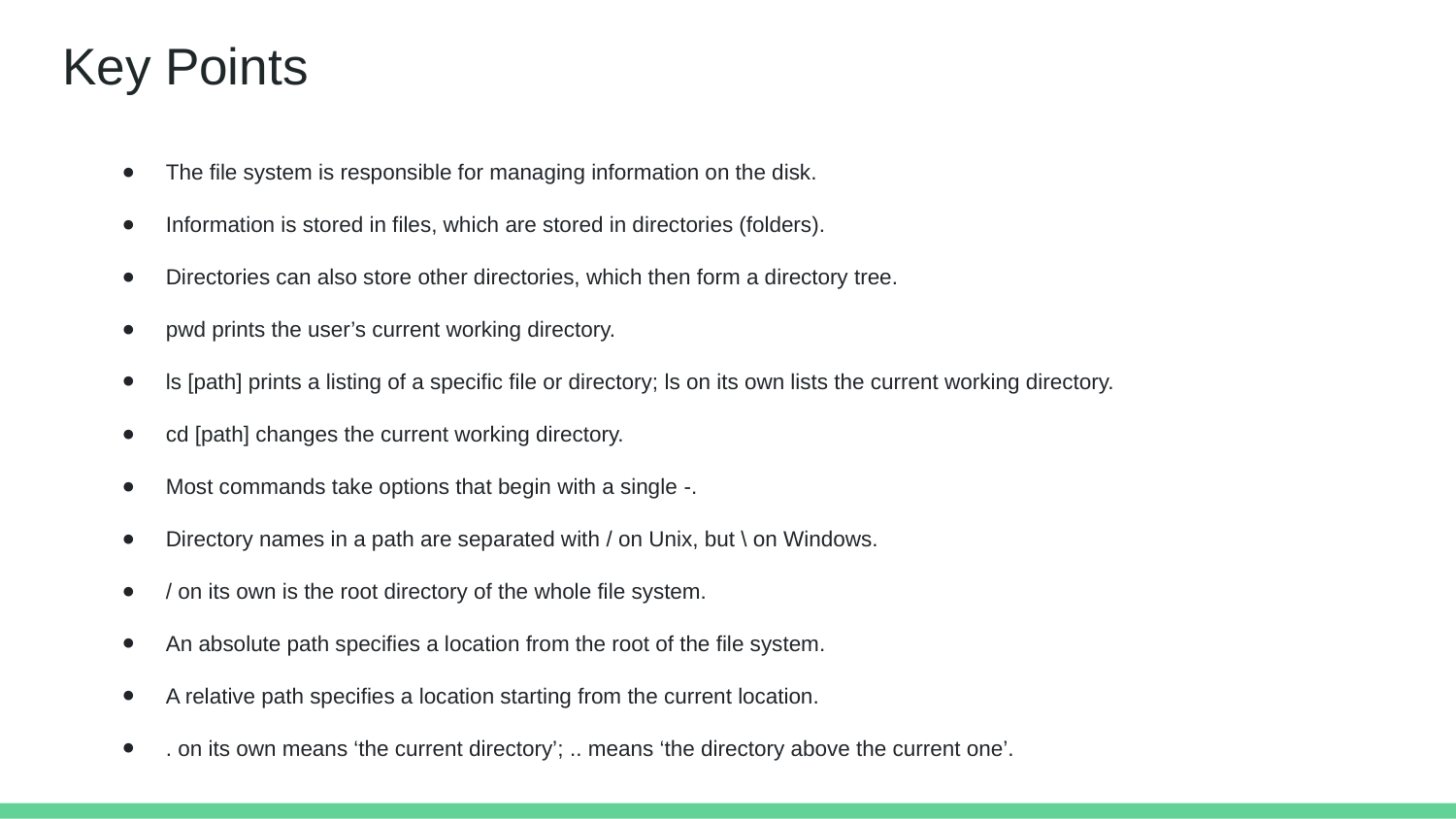

# Key Points
The file system is responsible for managing information on the disk.
Information is stored in files, which are stored in directories (folders).
Directories can also store other directories, which then form a directory tree.
pwd prints the user’s current working directory.
ls [path] prints a listing of a specific file or directory; ls on its own lists the current working directory.
cd [path] changes the current working directory.
Most commands take options that begin with a single -.
Directory names in a path are separated with / on Unix, but \ on Windows.
/ on its own is the root directory of the whole file system.
An absolute path specifies a location from the root of the file system.
A relative path specifies a location starting from the current location.
. on its own means ‘the current directory’; .. means ‘the directory above the current one’.